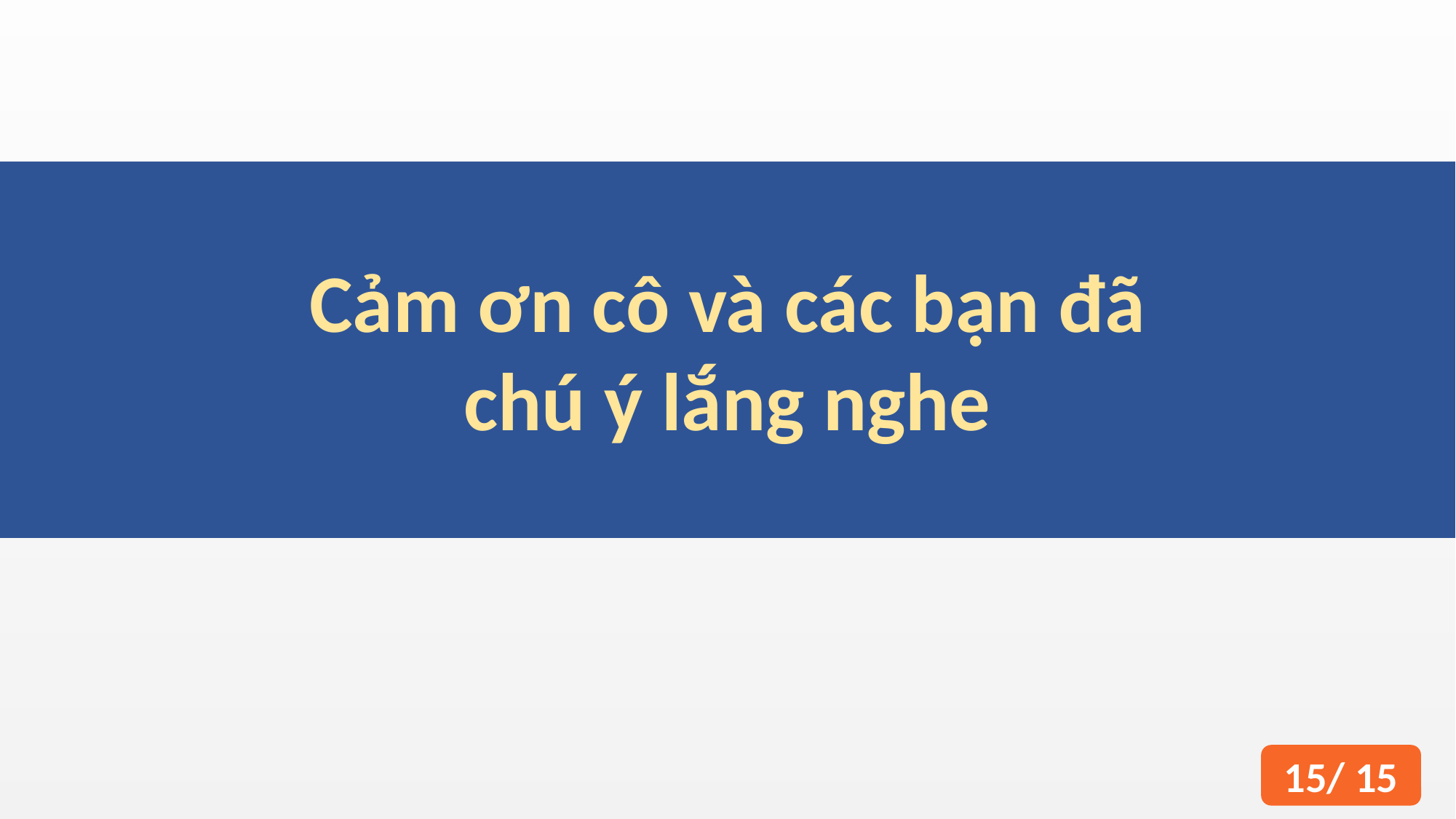

Cảm ơn cô và các bạn đã chú ý lắng nghe
15/ 15